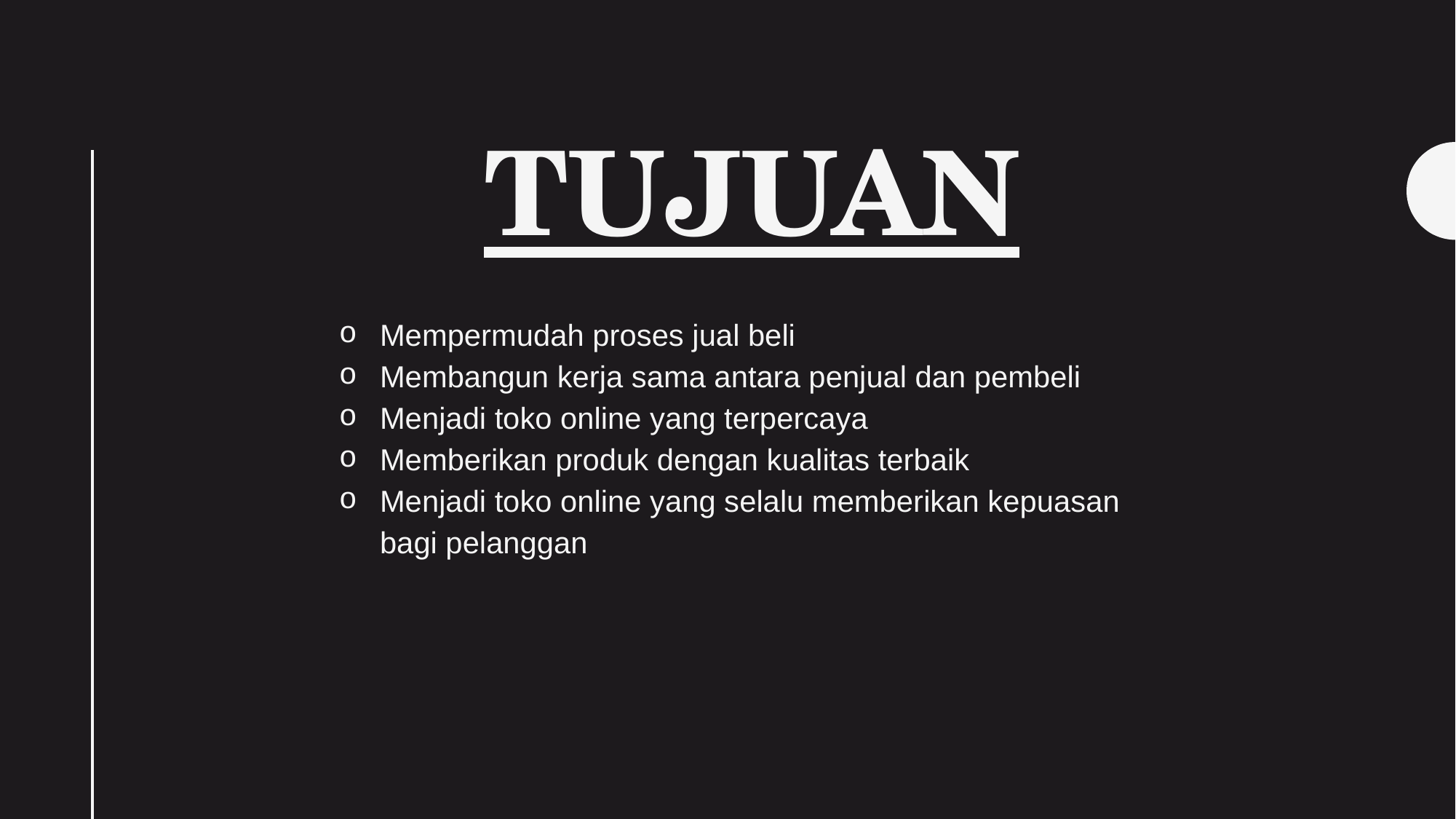

# TUJUAN
Mempermudah proses jual beli
Membangun kerja sama antara penjual dan pembeli
Menjadi toko online yang terpercaya
Memberikan produk dengan kualitas terbaik
Menjadi toko online yang selalu memberikan kepuasan bagi pelanggan